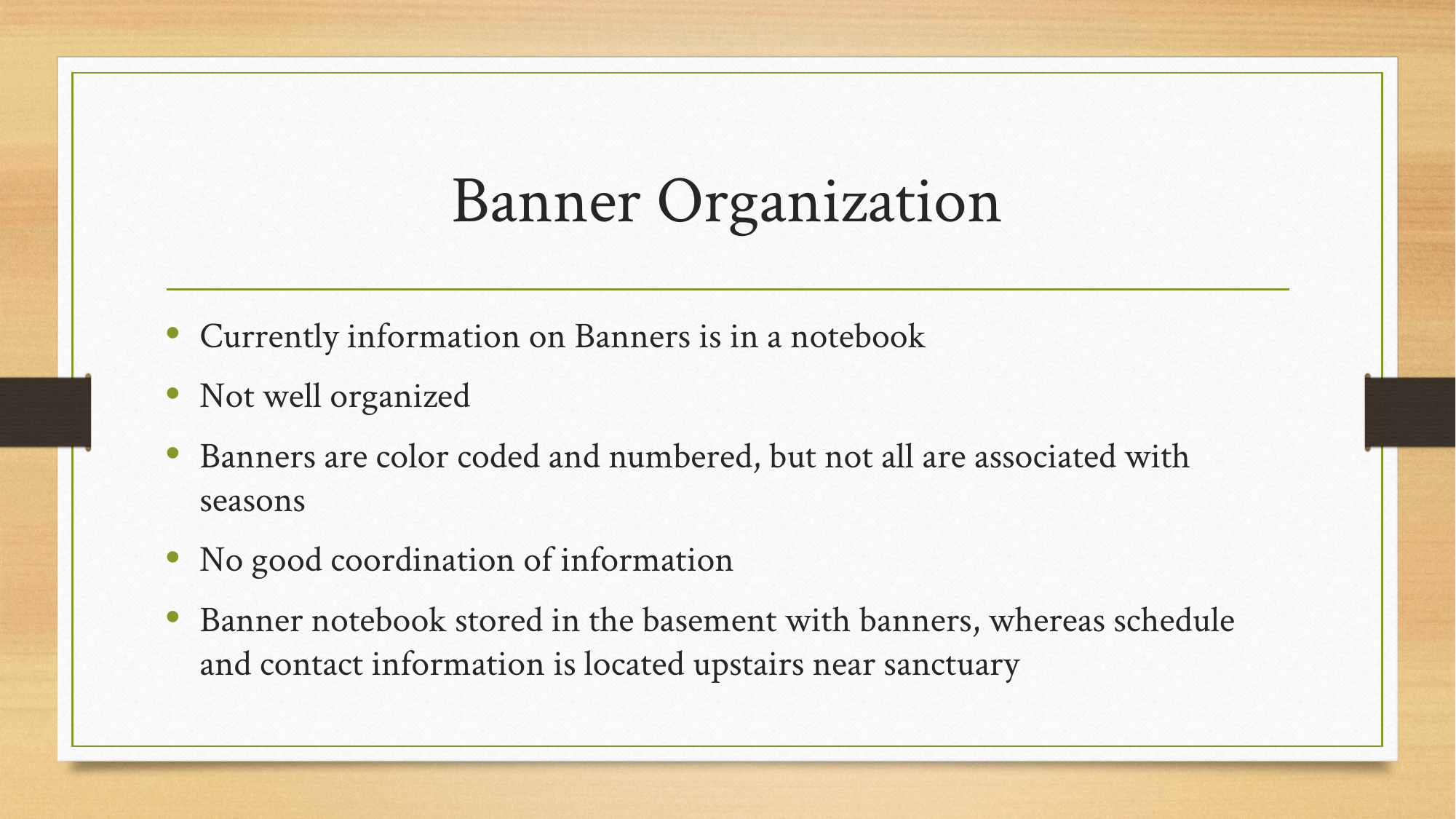

# Banner Organization
Currently information on Banners is in a notebook
Not well organized
Banners are color coded and numbered, but not all are associated with seasons
No good coordination of information
Banner notebook stored in the basement with banners, whereas schedule and contact information is located upstairs near sanctuary